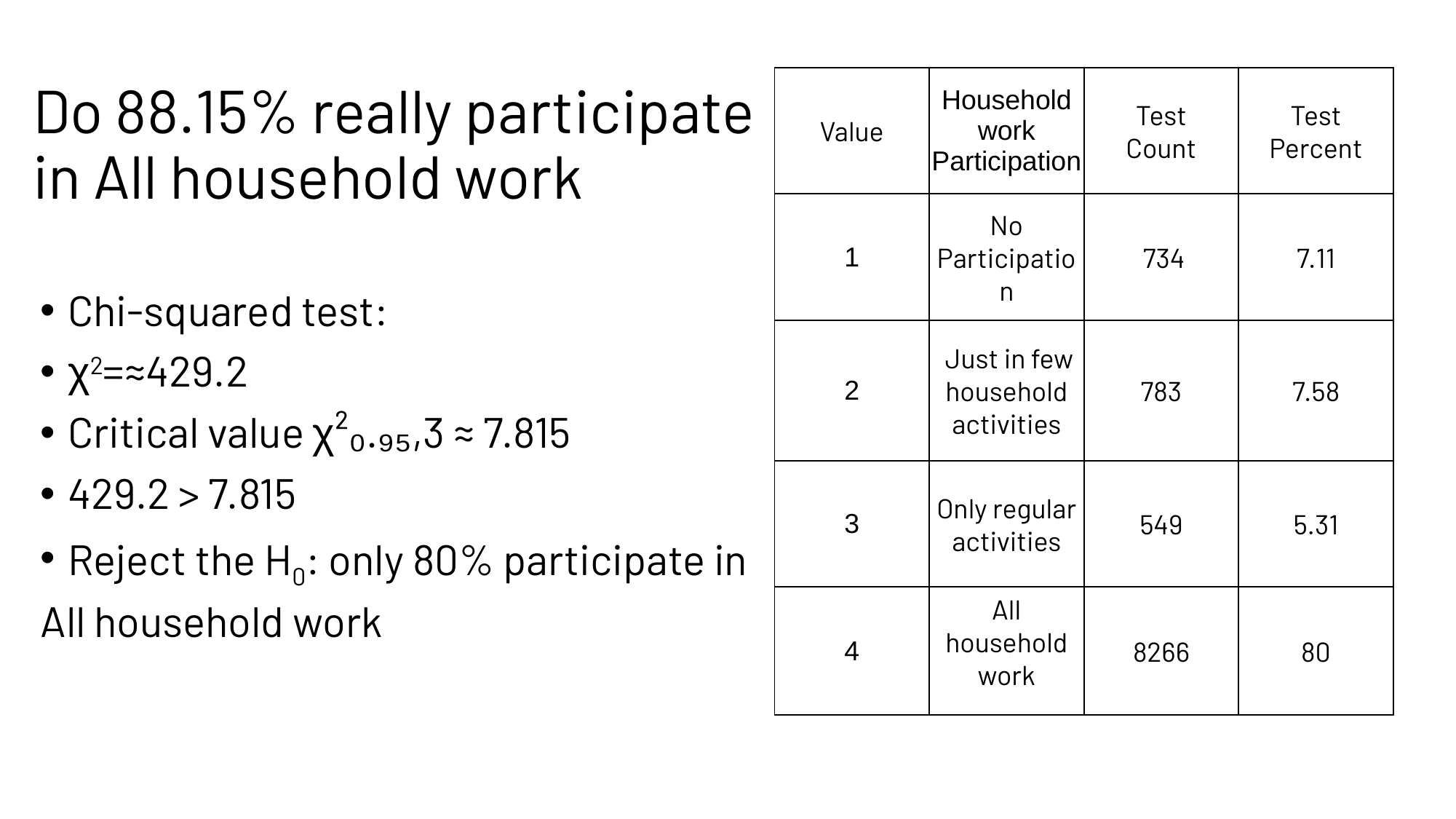

# Do 88.15% really participate in All household work
| Value | Household work Participation | Test Count | Test Percent |
| --- | --- | --- | --- |
| 1 | No Participation | 734 | 7.11 |
| 2 | Just in few household activities | 783 | 7.58 |
| 3 | Only regular activities | 549 | 5.31 |
| 4 | All household work | 8266 | 80 |

Chi-squared test:
χ2=≈429.2
Critical value χ²₀.₉₅,3 ≈ 7.815
429.2 > 7.815
Reject the H0: only 80% participate in
All household work